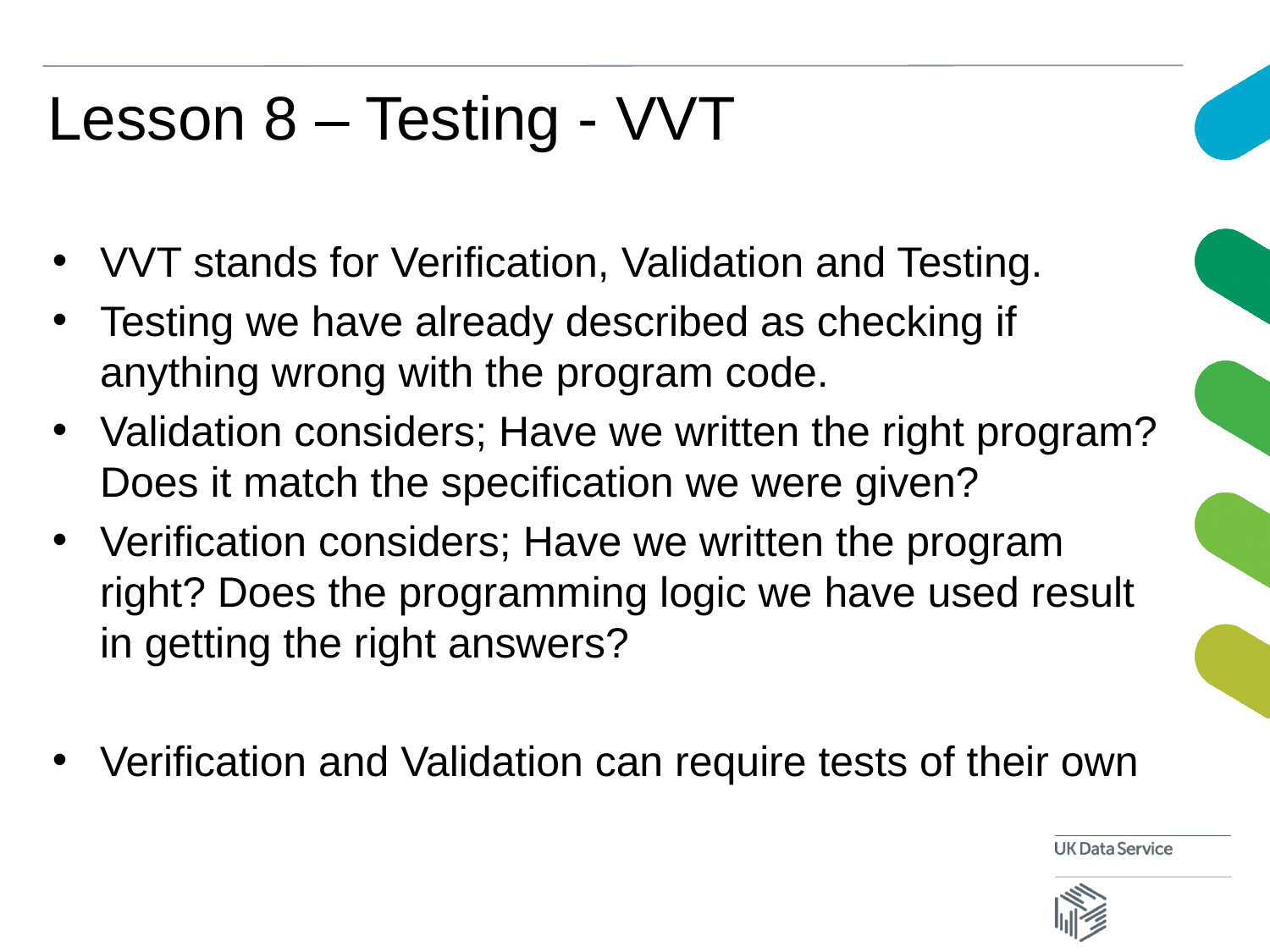

# Lesson 8 – Testing - VVT
VVT stands for Verification, Validation and Testing.
Testing we have already described as checking if anything wrong with the program code.
Validation considers; Have we written the right program? Does it match the specification we were given?
Verification considers; Have we written the program right? Does the programming logic we have used result in getting the right answers?

Verification and Validation can require tests of their own